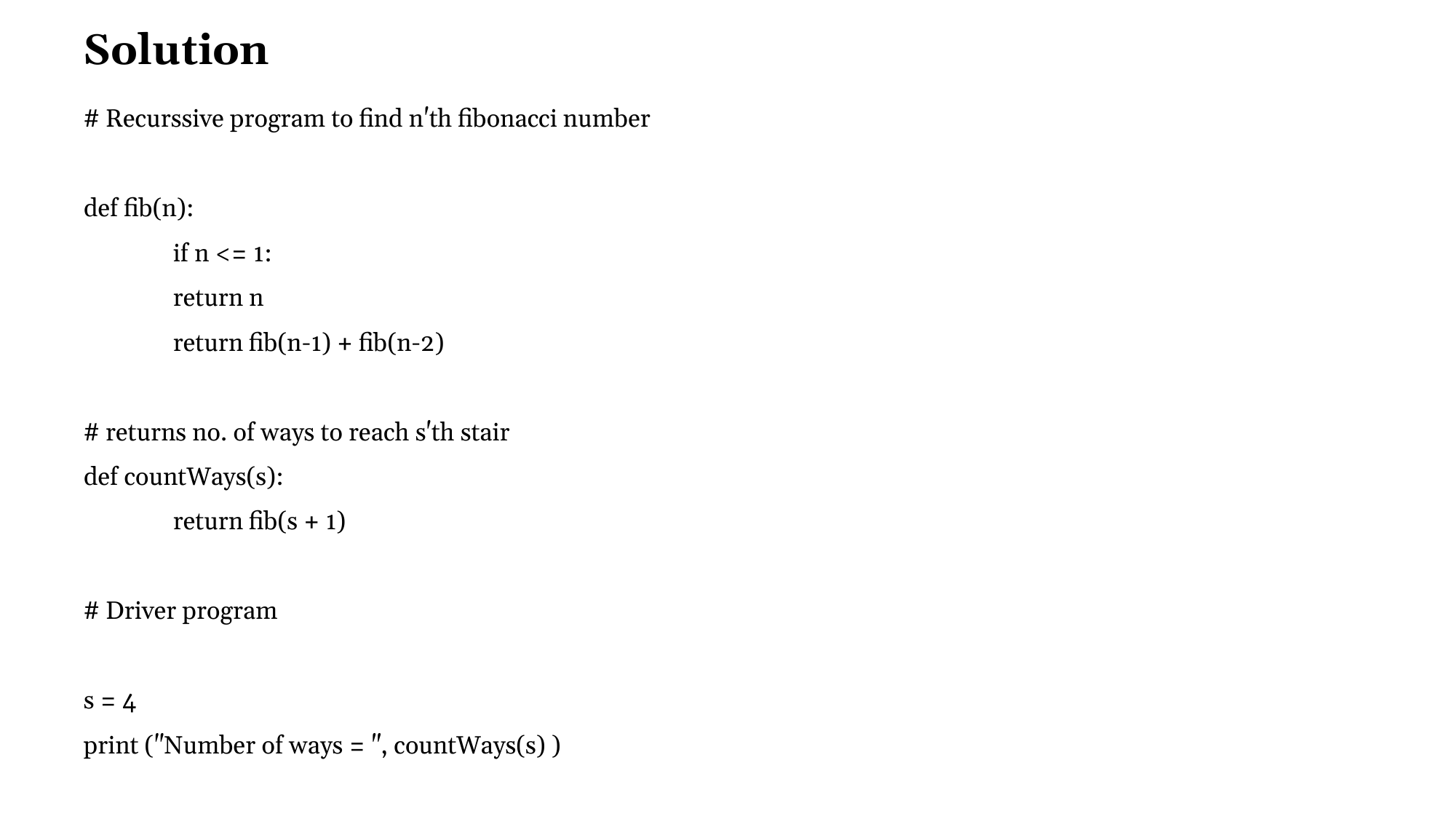

# Solution
# Recurssive program to find n'th fibonacci number

def fib(n):
	if n <= 1:
		return n
	return fib(n-1) + fib(n-2)

# returns no. of ways to reach s'th stair
def countWays(s):
	return fib(s + 1)

# Driver program

s = 4
print ("Number of ways = ", countWays(s) )